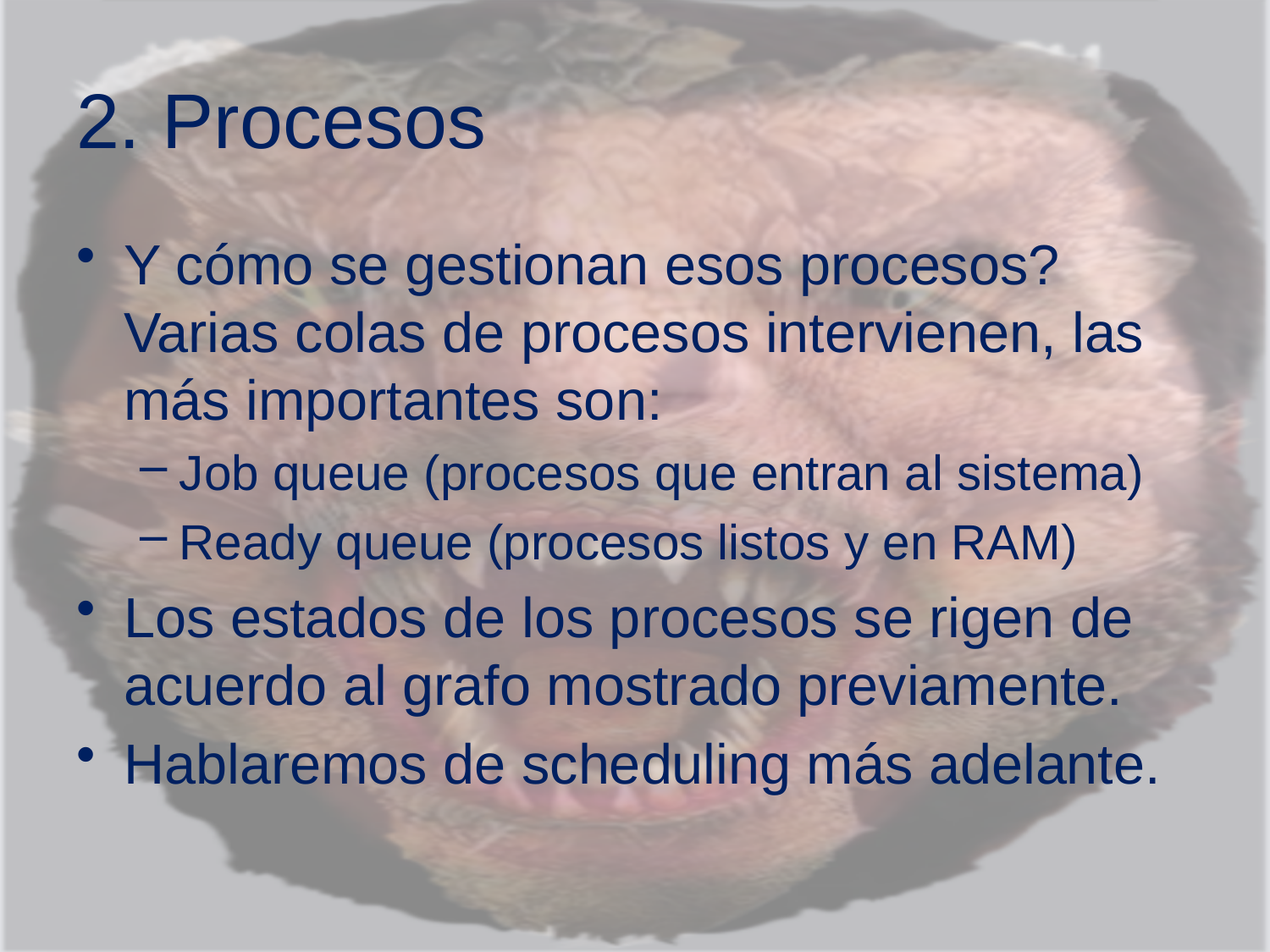

# 2. Procesos
Y cómo se gestionan esos procesos?
Varias colas de procesos intervienen, las más importantes son:
Job queue (procesos que entran al sistema)
Ready queue (procesos listos y en RAM)
Los estados de los procesos se rigen de acuerdo al grafo mostrado previamente.
Hablaremos de scheduling más adelante.